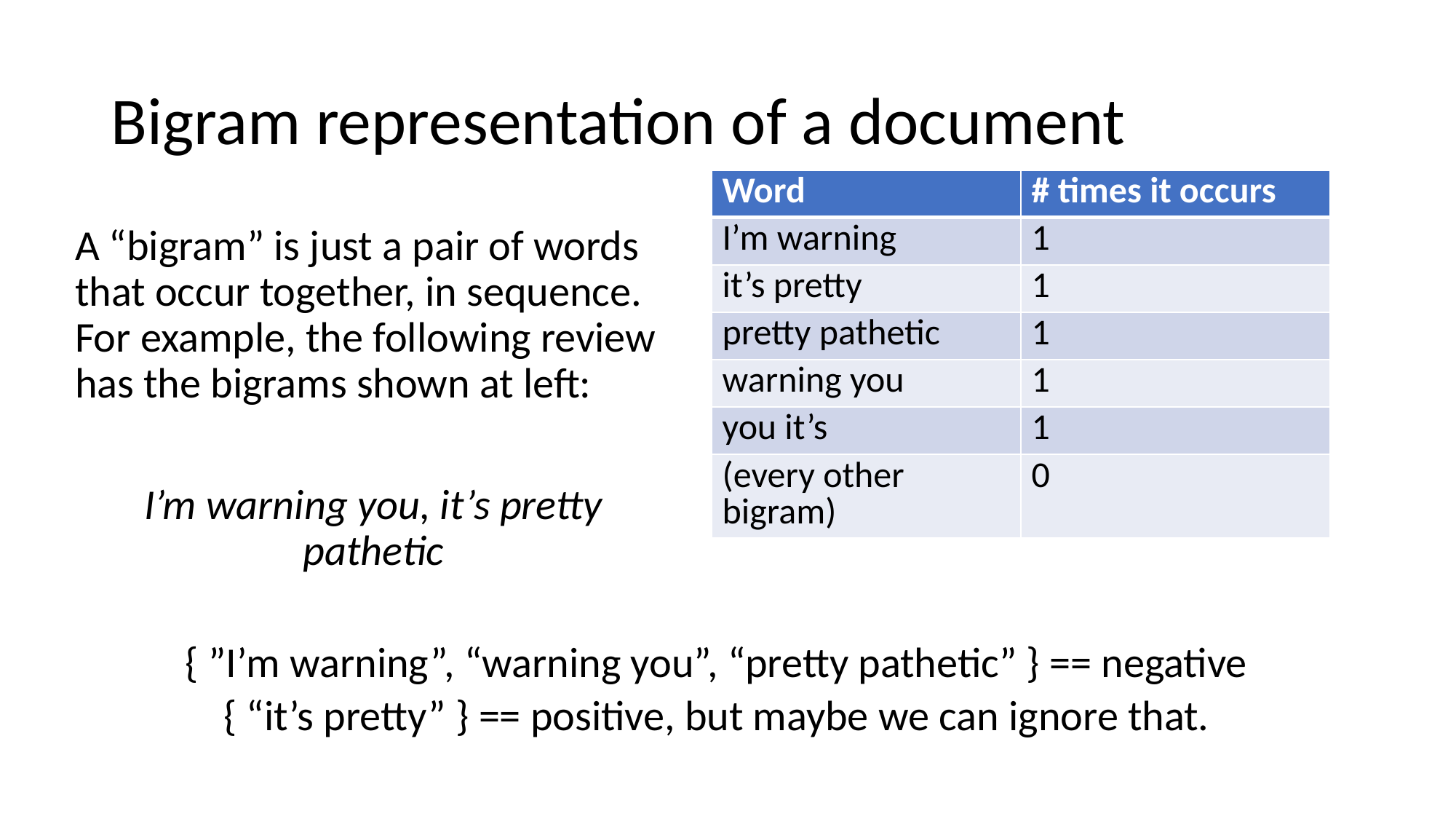

# Bigram representation of a document
| Word | # times it occurs |
| --- | --- |
| I’m warning | 1 |
| it’s pretty | 1 |
| pretty pathetic | 1 |
| warning you | 1 |
| you it’s | 1 |
| (every other bigram) | 0 |
A “bigram” is just a pair of words that occur together, in sequence.  For example, the following review has the bigrams shown at left:

I’m warning you, it’s pretty pathetic

{ ”I’m warning”, “warning you”, “pretty pathetic” } == negative
{ “it’s pretty” } == positive, but maybe we can ignore that.